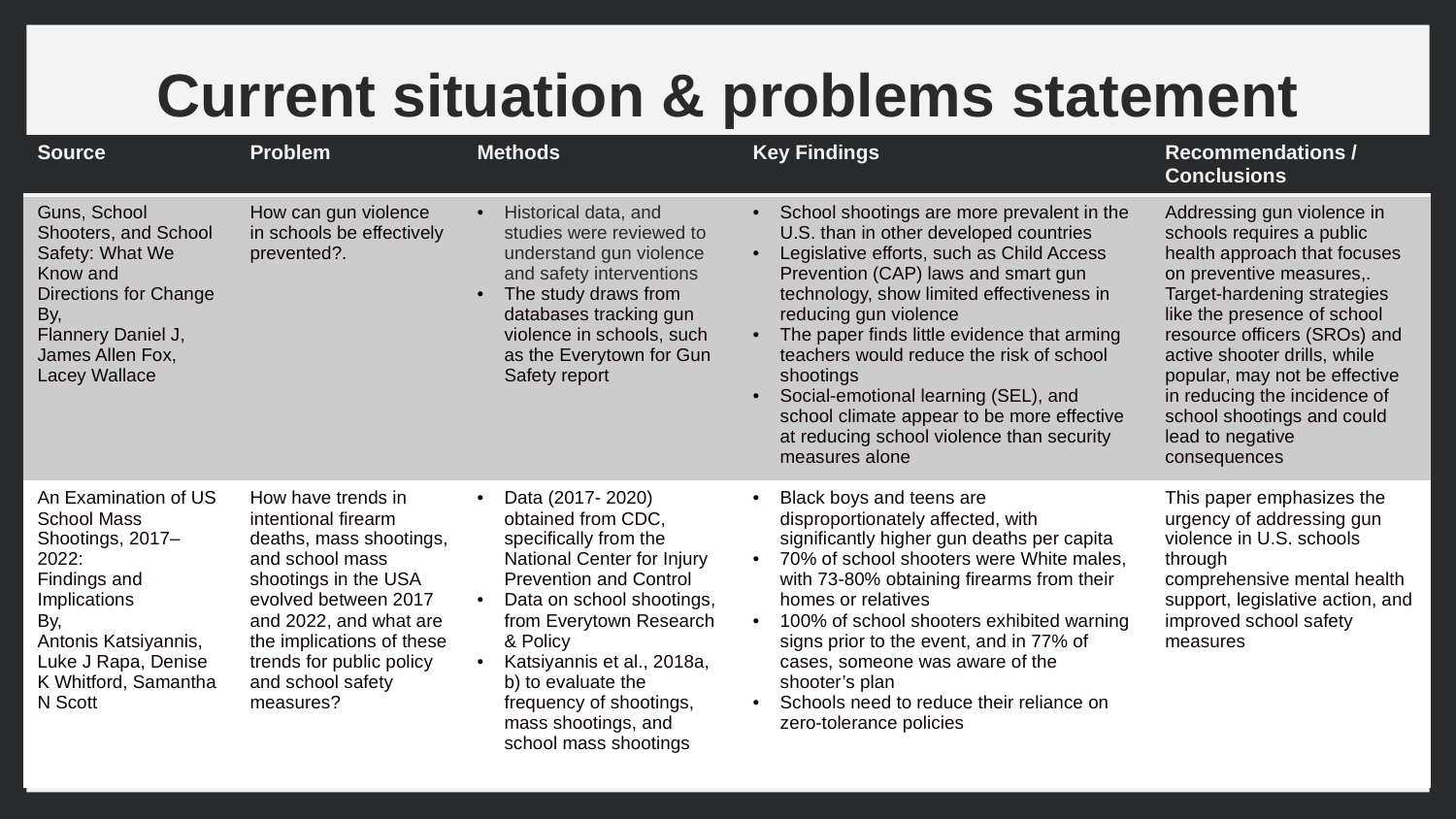

# Current situation & problems statement
| Source | Problem | Methods | Key Findings | Recommendations / Conclusions |
| --- | --- | --- | --- | --- |
| Guns, School Shooters, and School Safety: What We Know and Directions for Change By, Flannery Daniel J, James Allen Fox, Lacey Wallace | How can gun violence in schools be effectively prevented?. | Historical data, and studies were reviewed to understand gun violence and safety interventions The study draws from databases tracking gun violence in schools, such as the Everytown for Gun Safety report | School shootings are more prevalent in the U.S. than in other developed countries Legislative efforts, such as Child Access Prevention (CAP) laws and smart gun technology, show limited effectiveness in reducing gun violence The paper finds little evidence that arming teachers would reduce the risk of school shootings Social-emotional learning (SEL), and school climate appear to be more effective at reducing school violence than security measures alone | Addressing gun violence in schools requires a public health approach that focuses on preventive measures,. Target-hardening strategies like the presence of school resource officers (SROs) and active shooter drills, while popular, may not be effective in reducing the incidence of school shootings and could lead to negative consequences |
| An Examination of US School Mass Shootings, 2017–2022: Findings and Implications By, Antonis Katsiyannis, Luke J Rapa, Denise K Whitford, Samantha N Scott | How have trends in intentional firearm deaths, mass shootings, and school mass shootings in the USA evolved between 2017 and 2022, and what are the implications of these trends for public policy and school safety measures? | Data (2017- 2020) obtained from CDC, specifically from the National Center for Injury Prevention and Control Data on school shootings, from Everytown Research & Policy Katsiyannis et al., 2018a, b) to evaluate the frequency of shootings, mass shootings, and school mass shootings | Black boys and teens are disproportionately affected, with significantly higher gun deaths per capita 70% of school shooters were White males, with 73-80% obtaining firearms from their homes or relatives 100% of school shooters exhibited warning signs prior to the event, and in 77% of cases, someone was aware of the shooter’s plan Schools need to reduce their reliance on zero-tolerance policies | This paper emphasizes the urgency of addressing gun violence in U.S. schools through comprehensive mental health support, legislative action, and improved school safety measures |